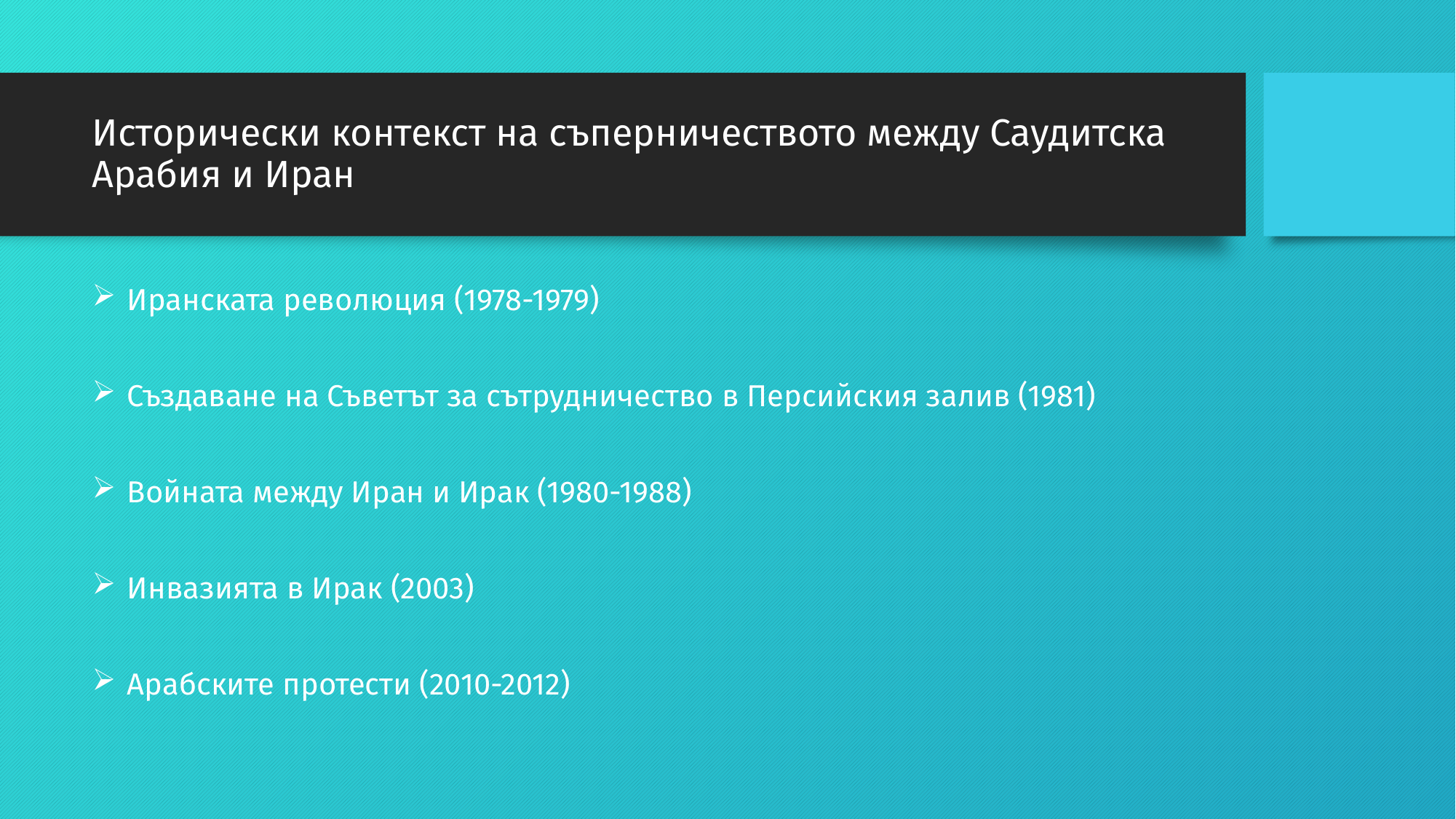

# Исторически контекст на съперничеството между Саудитска Арабия и Иран
 Иранската революция (1978-1979)

 Създаване на Съветът за сътрудничество в Персийския залив (1981)

 Войната между Иран и Ирак (1980-1988)

 Инвазията в Ирак (2003)

 Арабските протести (2010-2012)